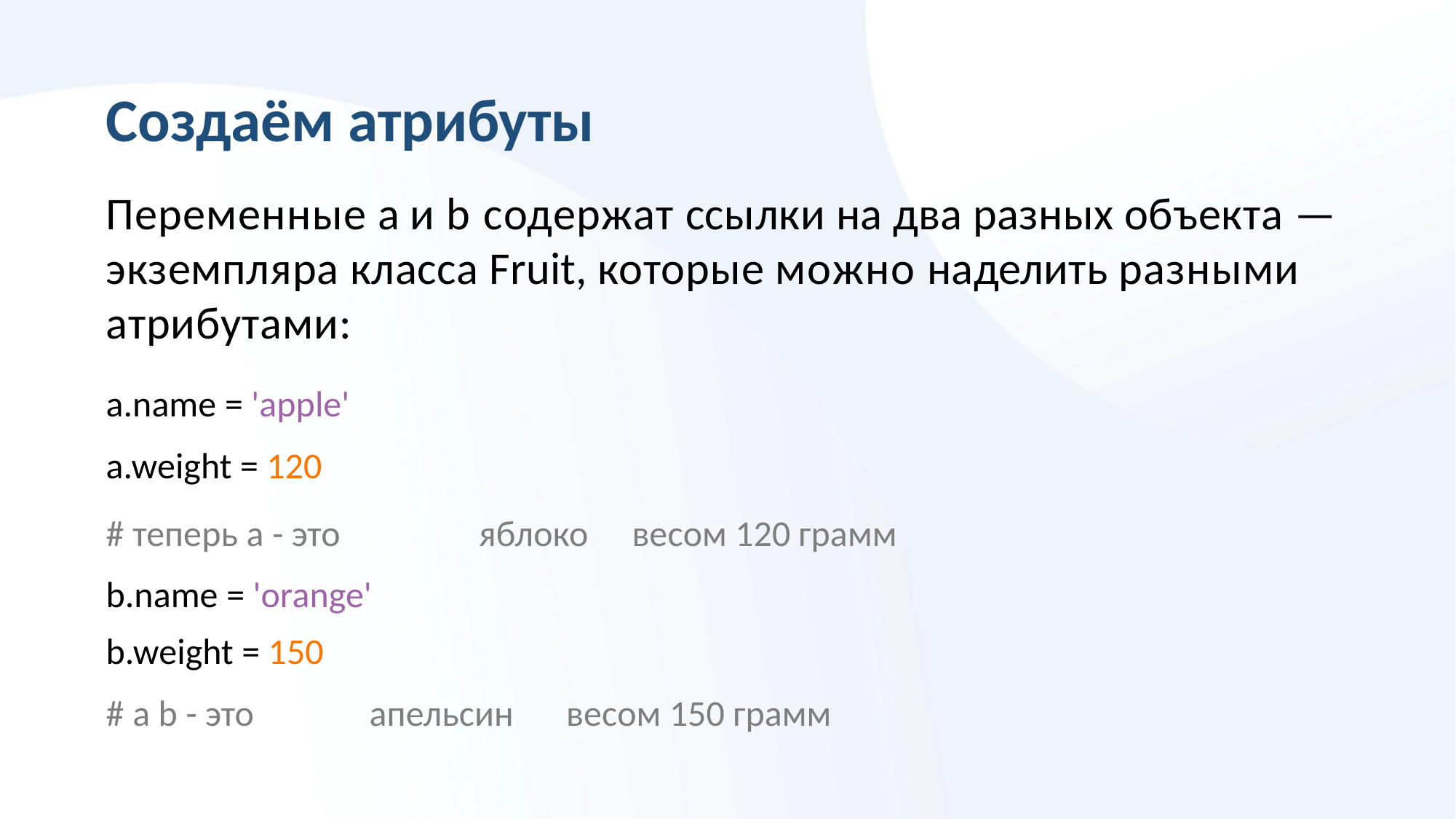

# Создаём атрибуты
Переменные a и b содержат ссылки на два разных объекта —  экземпляра класса Fruit, которые можно наделить разными  атрибутами:
a.name = 'apple'  a.weight = 120
# теперь a - это	яблоко	весом 120 грамм  b.name = 'orange'
b.weight = 150
# а b - это	апельсин	весом 150 грамм